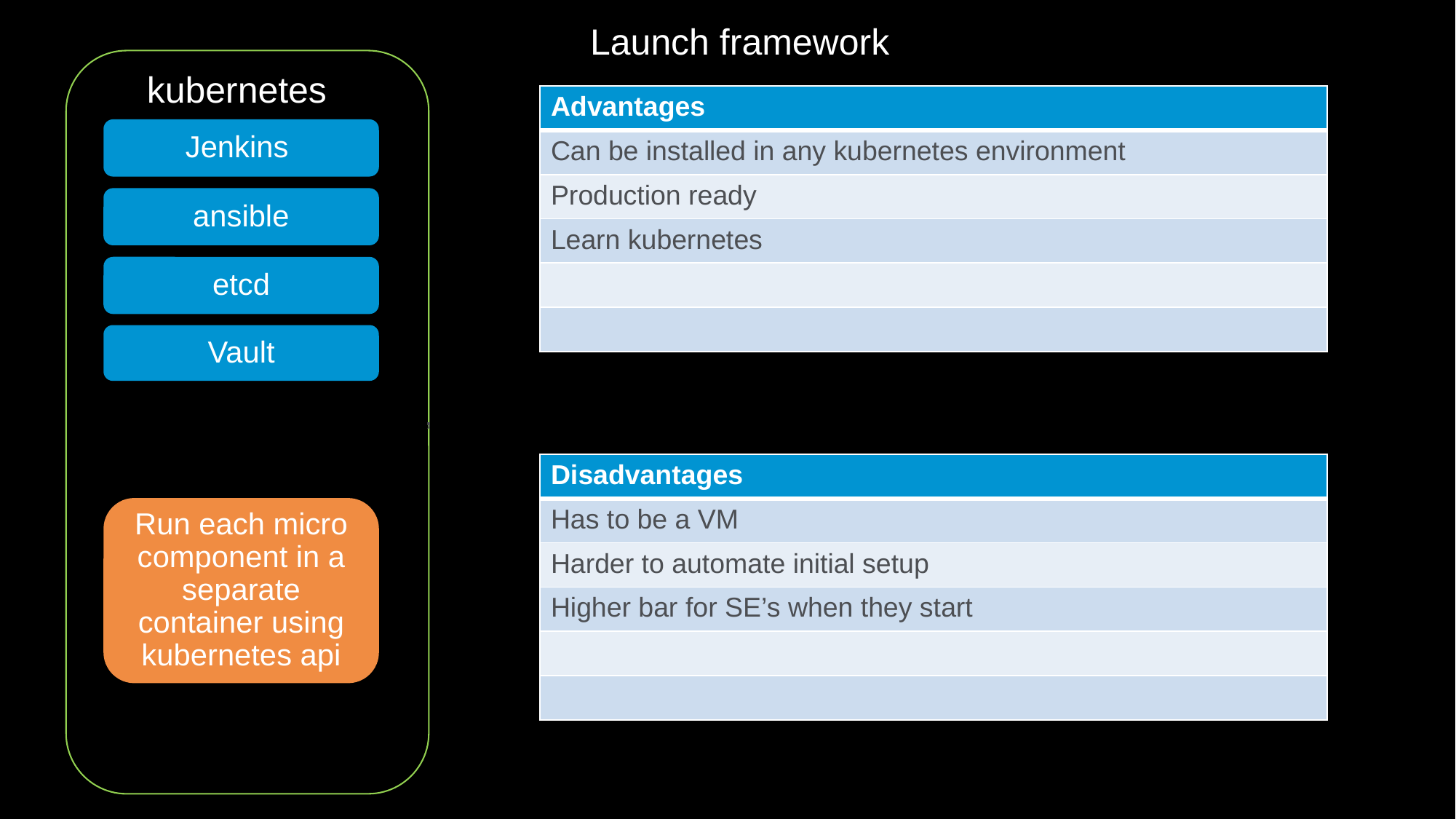

Launch framework

kubernetes

| Advantages |
| --- |
| Can be installed in any kubernetes environment |
| Production ready |
| Learn kubernetes |
|  |
|  |
Jenkins
ansible
etcd
Vault
,
| Disadvantages |
| --- |
| Has to be a VM |
| Harder to automate initial setup |
| Higher bar for SE’s when they start |
|  |
|  |
Run each micro component in a separate container using kubernetes api